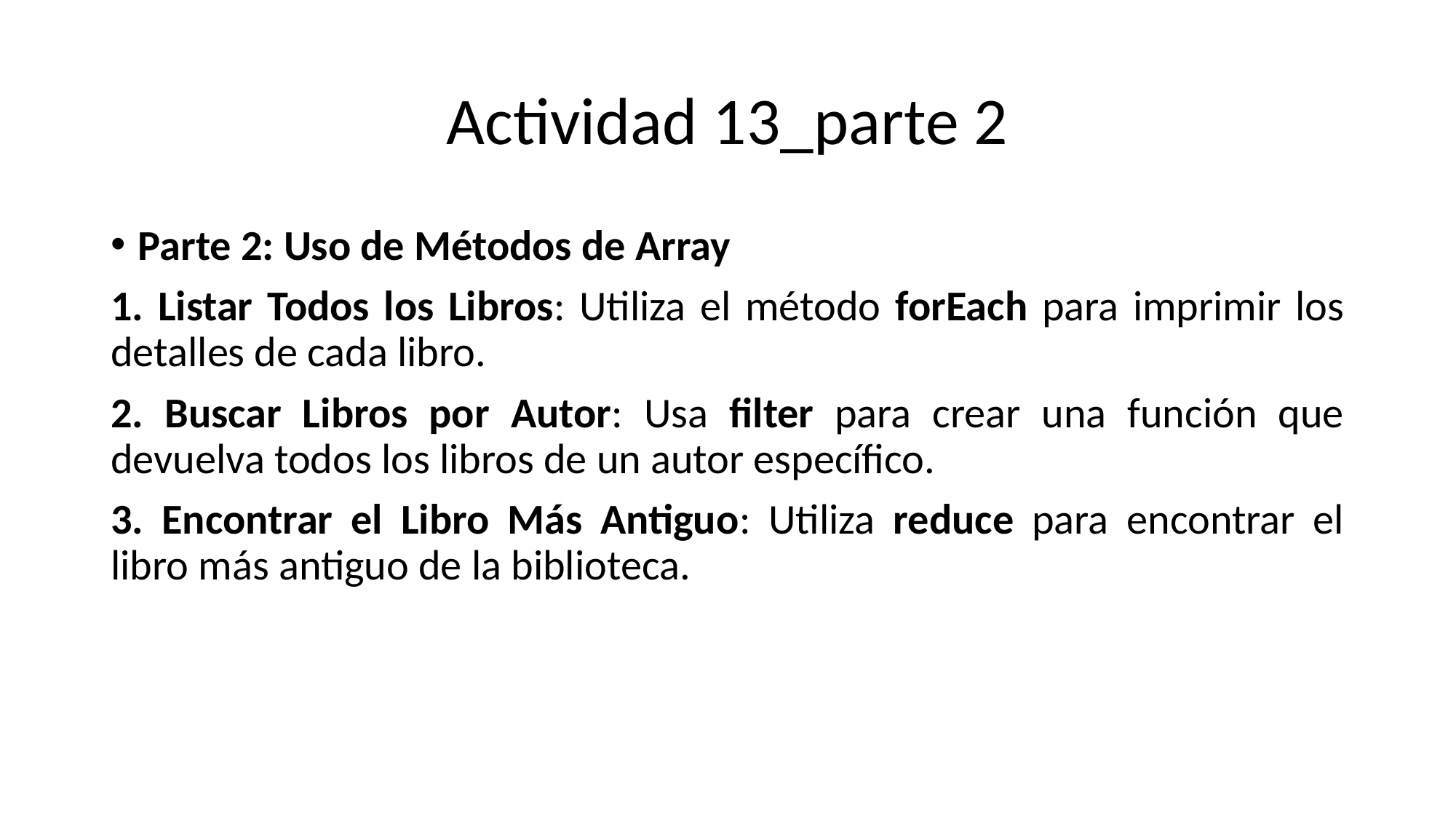

# Actividad 13_parte 2
Parte 2: Uso de Métodos de Array
1. Listar Todos los Libros: Utiliza el método forEach para imprimir los detalles de cada libro.
2. Buscar Libros por Autor: Usa filter para crear una función que devuelva todos los libros de un autor específico.
3. Encontrar el Libro Más Antiguo: Utiliza reduce para encontrar el libro más antiguo de la biblioteca.